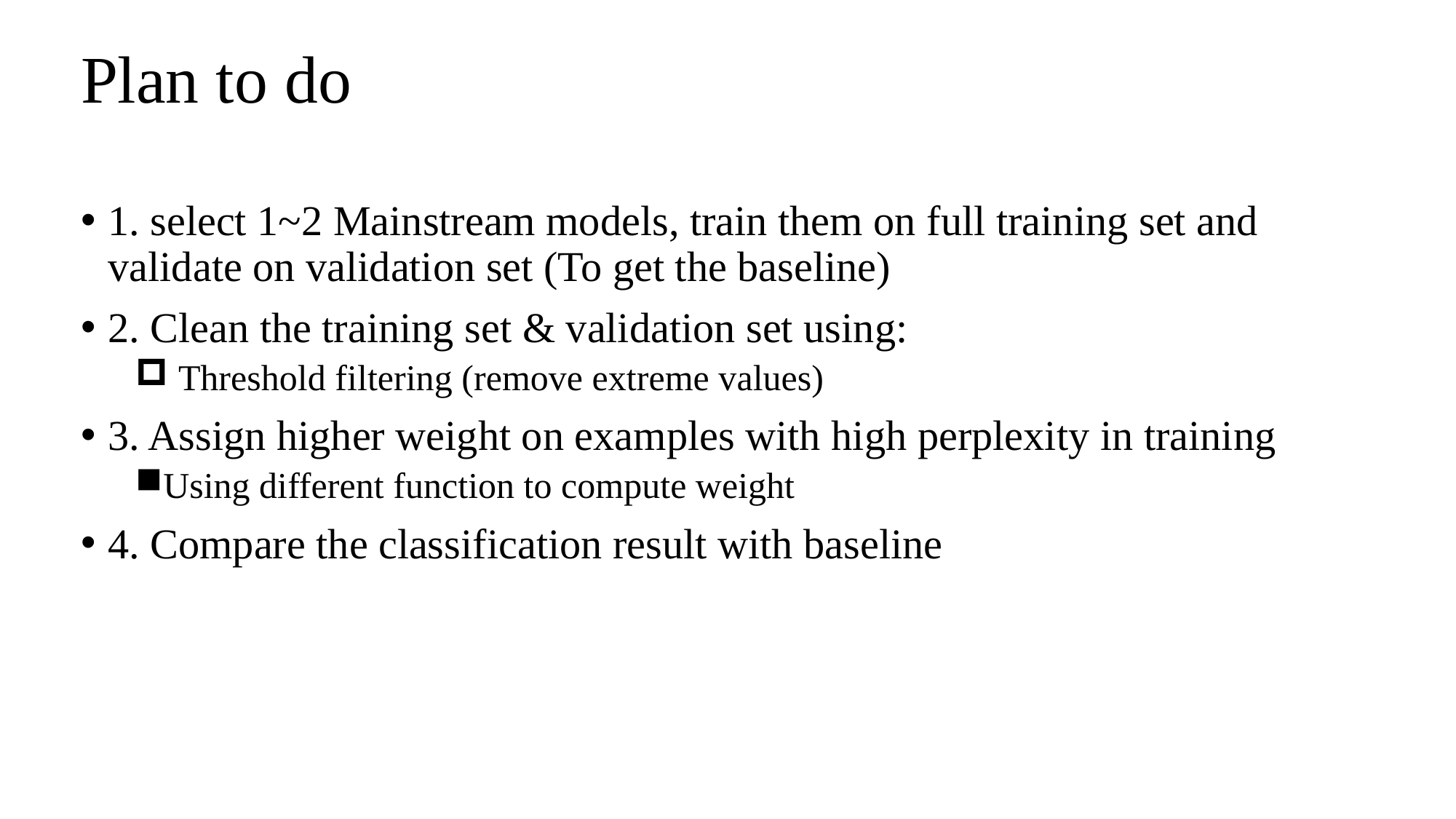

# Plan to do
1. select 1~2 Mainstream models, train them on full training set and validate on validation set (To get the baseline)
2. Clean the training set & validation set using:
 Threshold filtering (remove extreme values)
3. Assign higher weight on examples with high perplexity in training
Using different function to compute weight
4. Compare the classification result with baseline